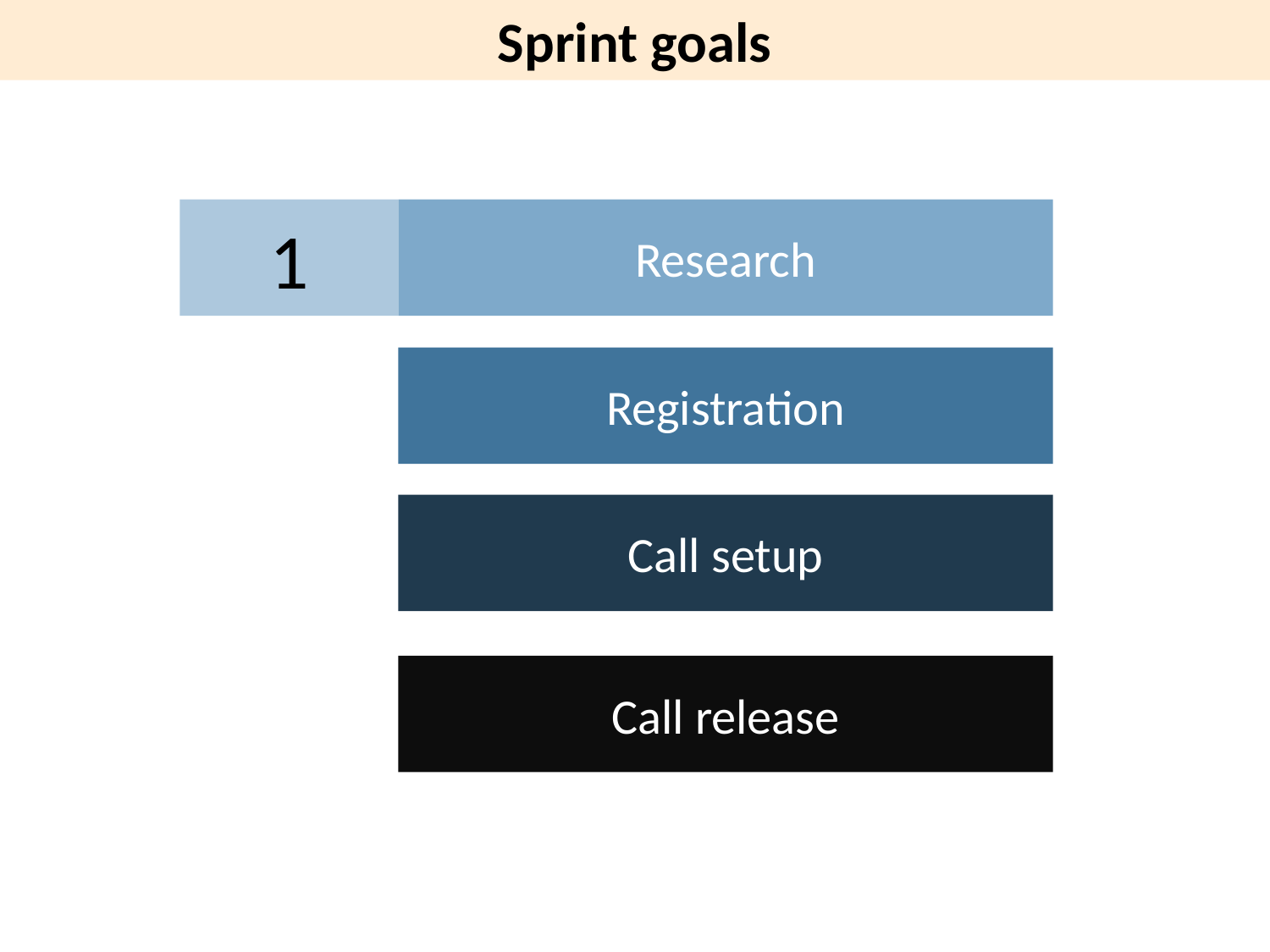

Sprint goals
1
Research
Registration
Call setup
Call release